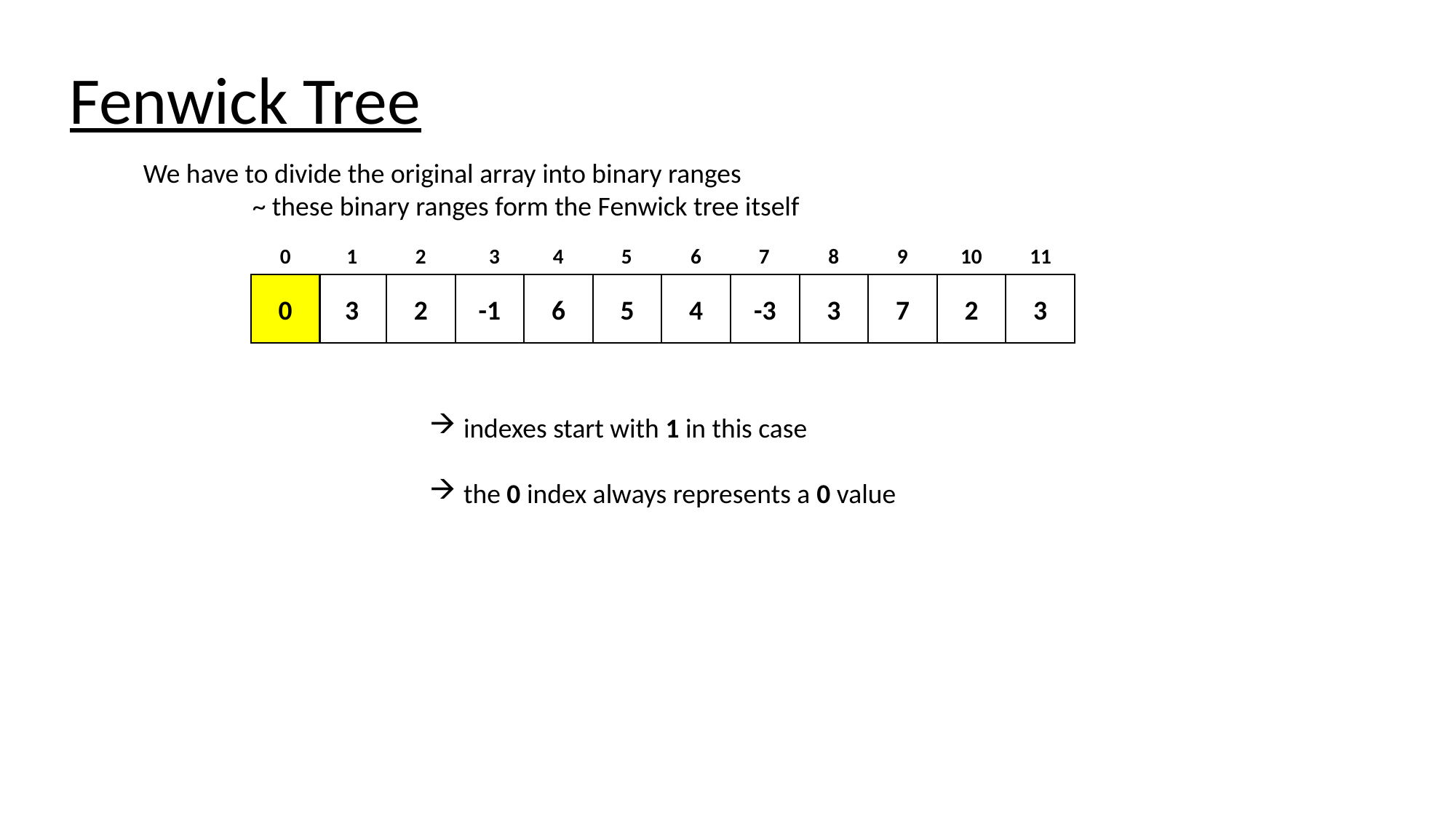

# Fenwick Tree
We have to divide the original array into binary ranges
	~ these binary ranges form the Fenwick tree itself
10
11
9
8
6
7
0
1
2
3
4
5
0
3
2
-1
6
5
4
-3
3
7
2
3
indexes start with 1 in this case

the 0 index always represents a 0 value